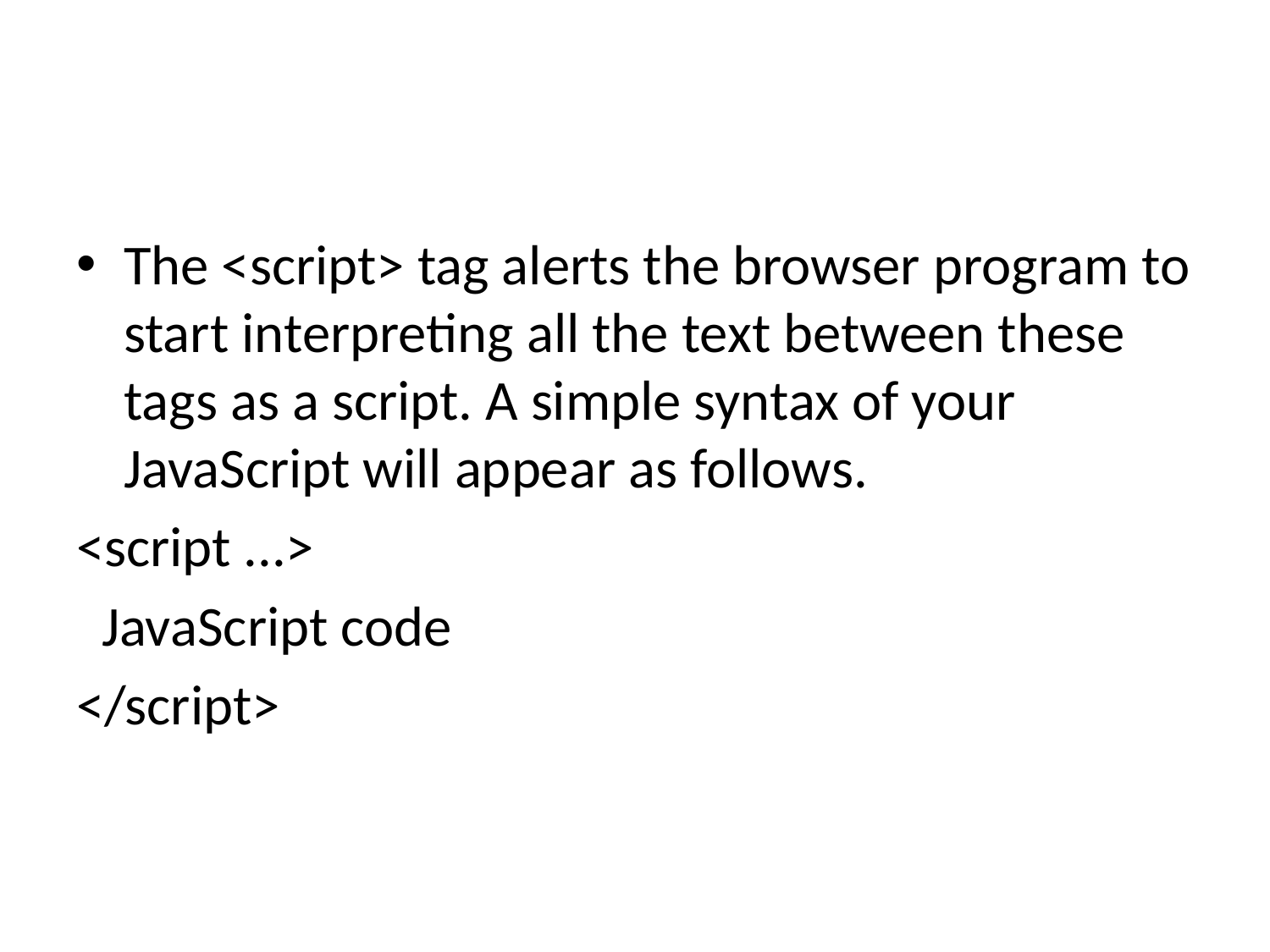

#
The <script> tag alerts the browser program to start interpreting all the text between these tags as a script. A simple syntax of your JavaScript will appear as follows.
<script ...>
  JavaScript code
</script>